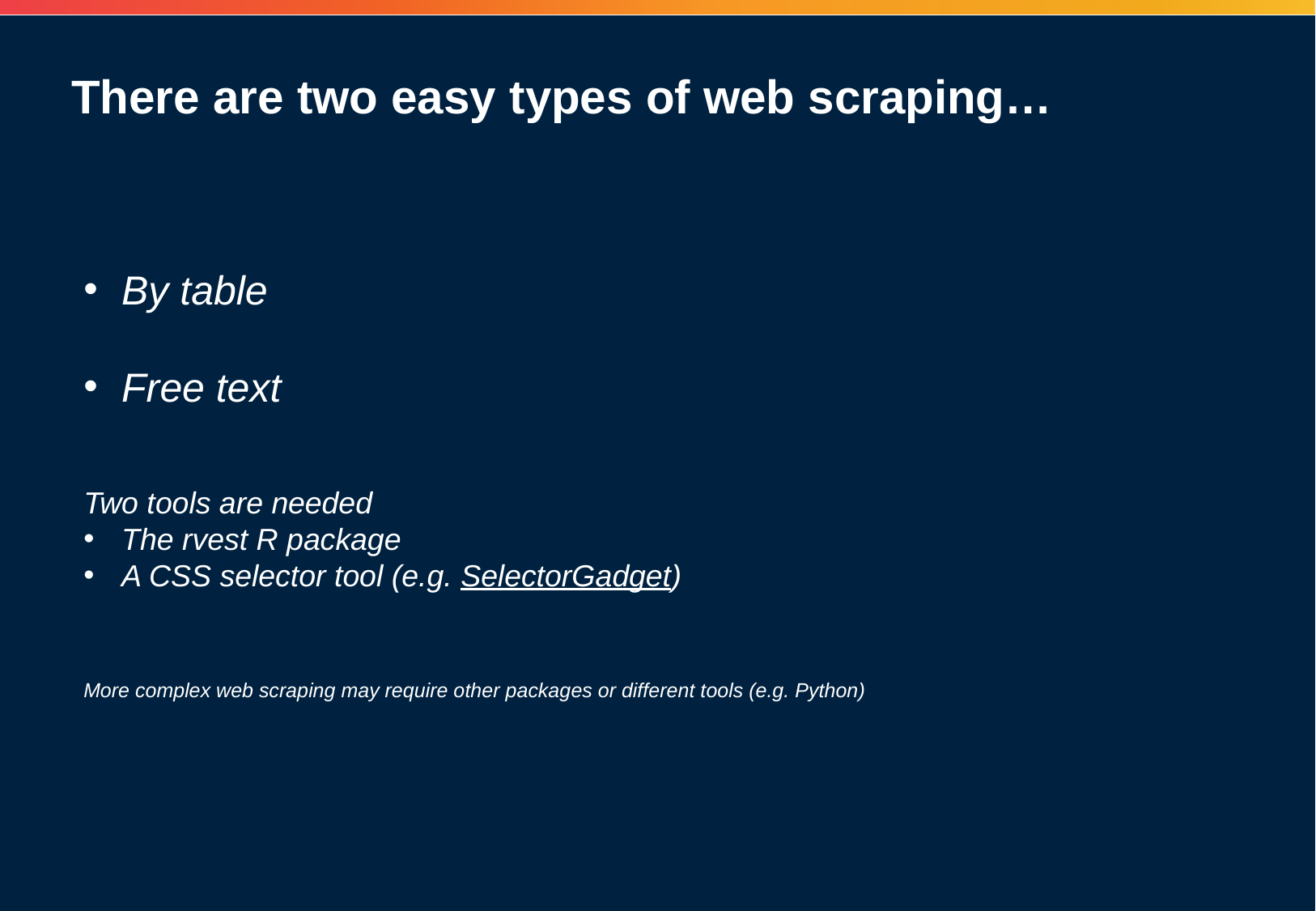

# There are two easy types of web scraping…
By table

Free text

Two tools are needed
The rvest R package
A CSS selector tool (e.g. SelectorGadget)
More complex web scraping may require other packages or different tools (e.g. Python)